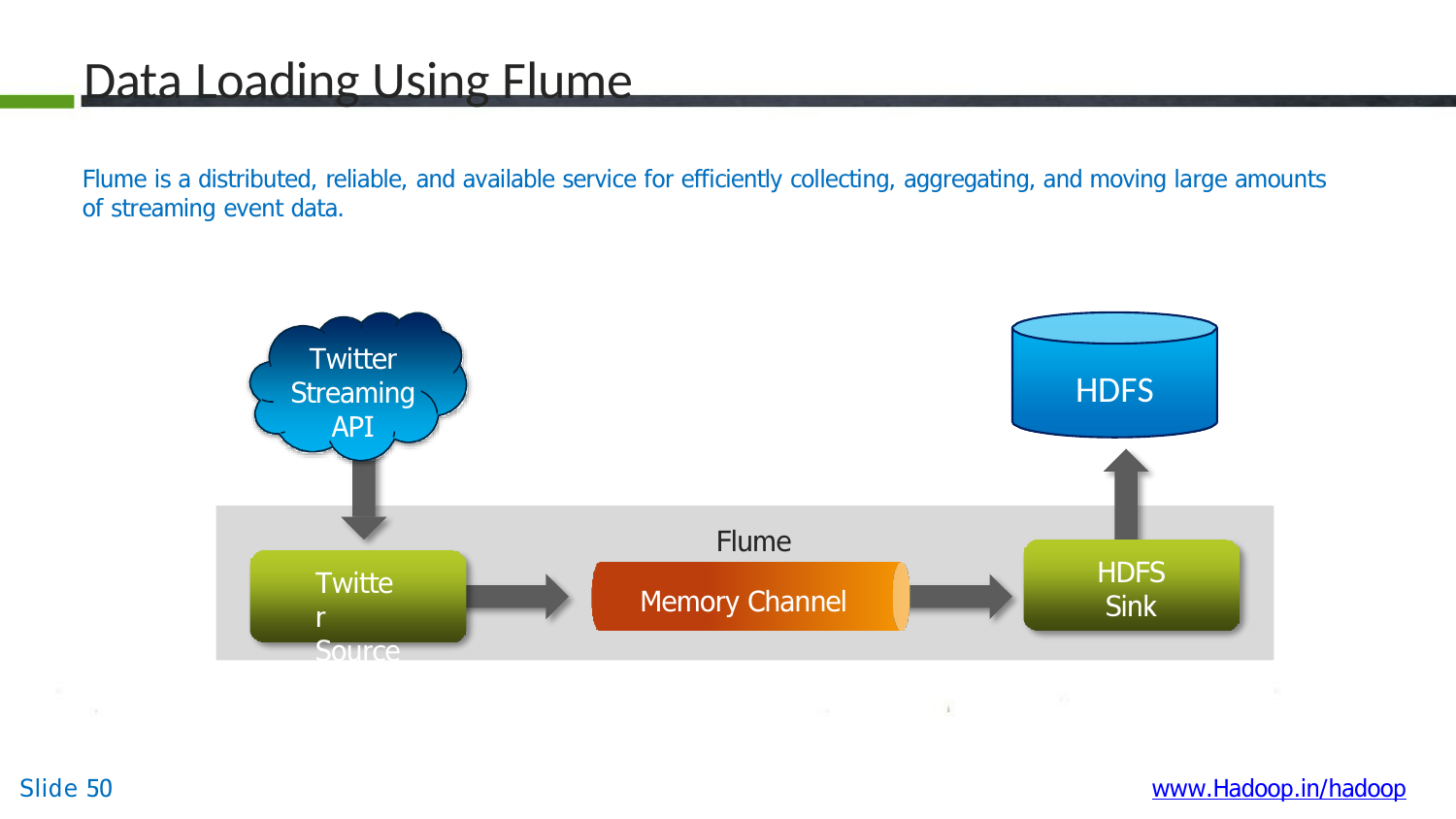

# Data Loading Using Flume
Flume is a distributed, reliable, and available service for efficiently collecting, aggregating, and moving large amounts of streaming event data.

Twitter Streaming API

HDFS

Flume

HDFS
Sink

Twitter Source

Memory Channel
www.Hadoop.in/hadoop
Slide 50